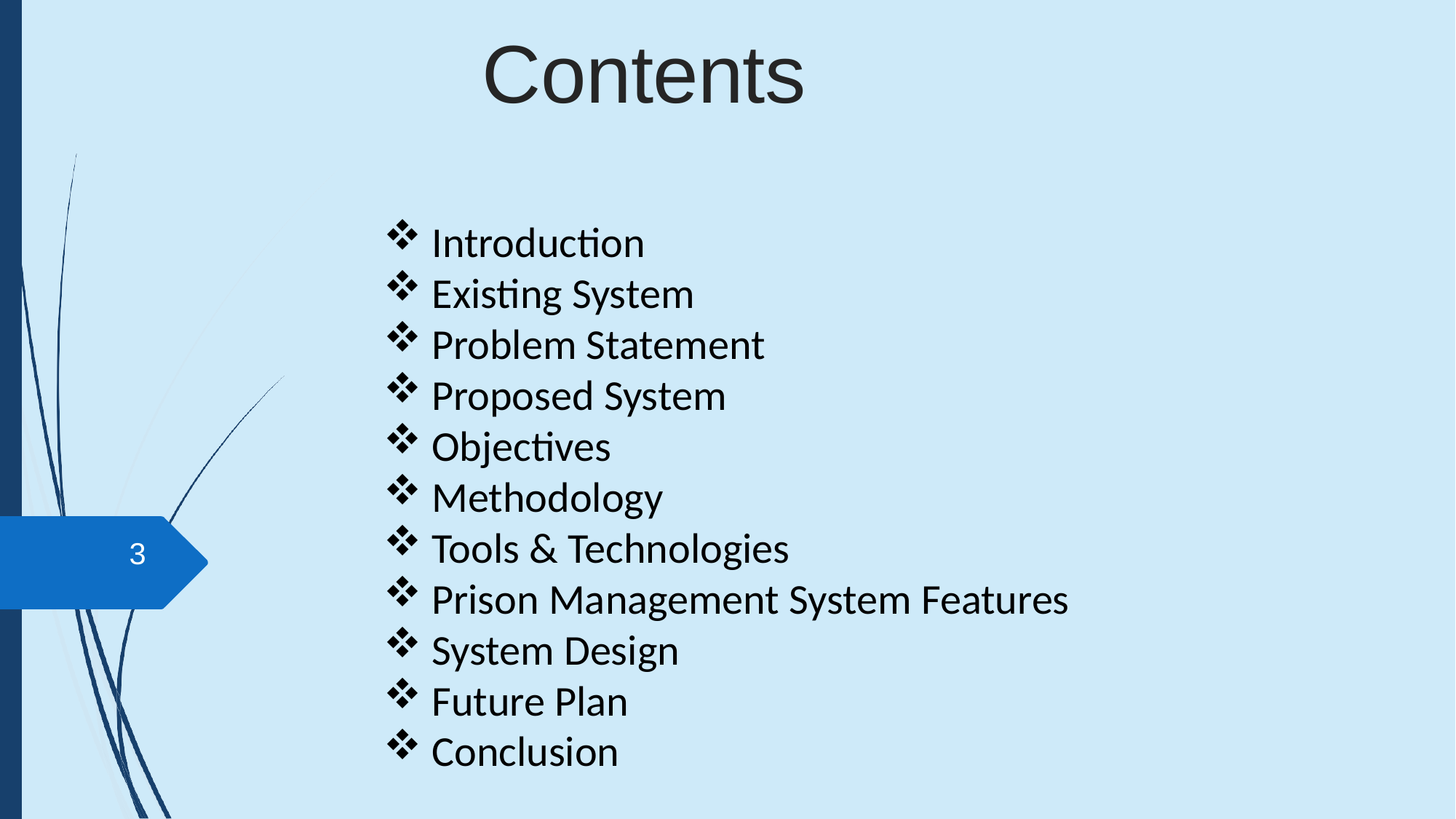

# Contents
 Introduction
 Existing System
 Problem Statement
 Proposed System
 Objectives
 Methodology
 Tools & Technologies
 Prison Management System Features
 System Design
 Future Plan
 Conclusion
3